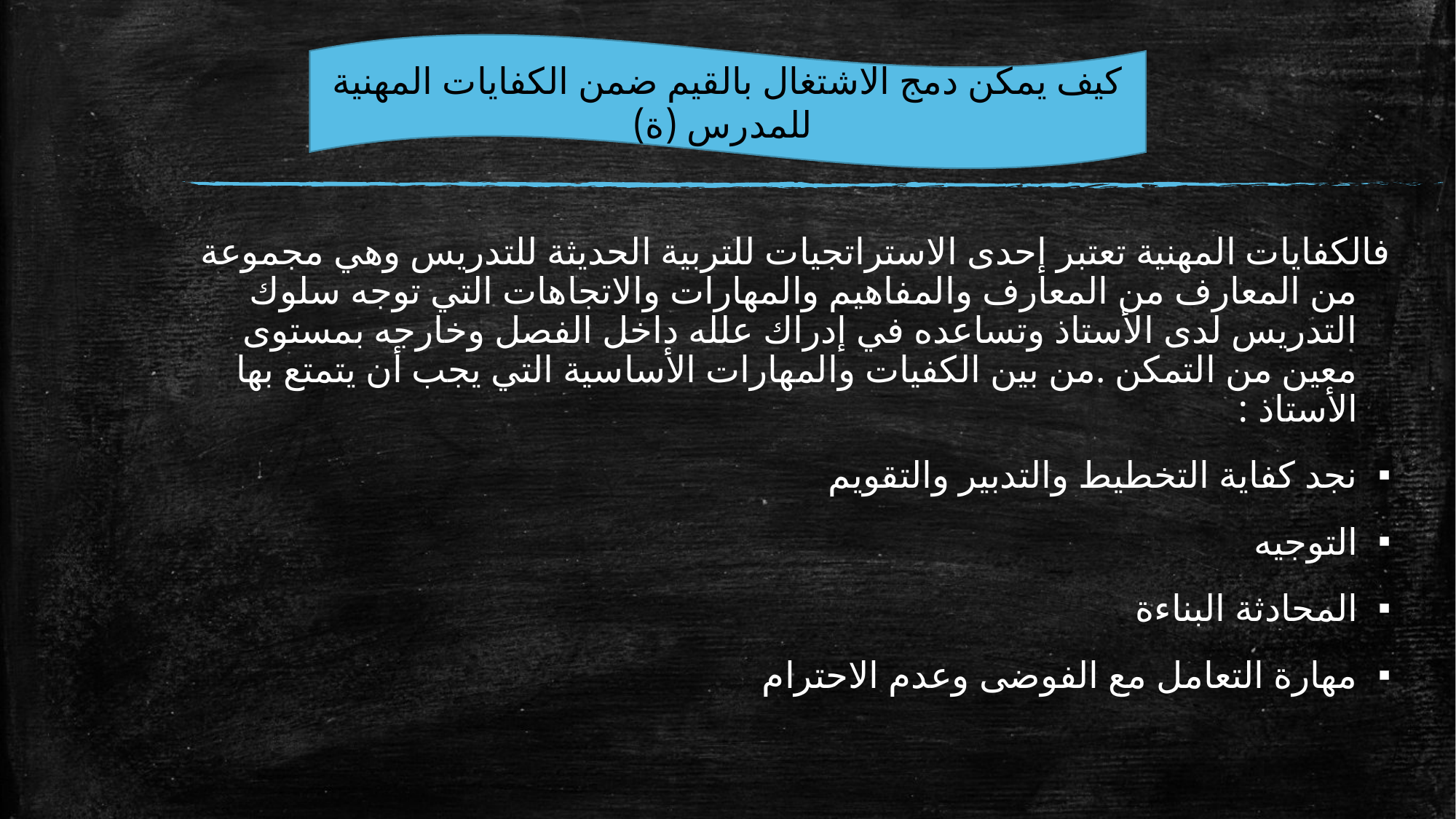

كيف يمكن دمج الاشتغال بالقيم ضمن الكفايات المهنية للمدرس (ة)
فالكفايات المهنية تعتبر إحدى الاستراتجيات للتربية الحديثة للتدريس وهي مجموعة من المعارف من المعارف والمفاهيم والمهارات والاتجاهات التي توجه سلوك التدريس لدى الأستاذ وتساعده في إدراك علله داخل الفصل وخارجه بمستوى معين من التمكن .من بين الكفيات والمهارات الأساسية التي يجب أن يتمتع بها  الأستاذ :
نجد كفاية التخطيط والتدبير والتقويم
التوجيه
المحادثة البناءة
مهارة التعامل مع الفوضى وعدم الاحترام